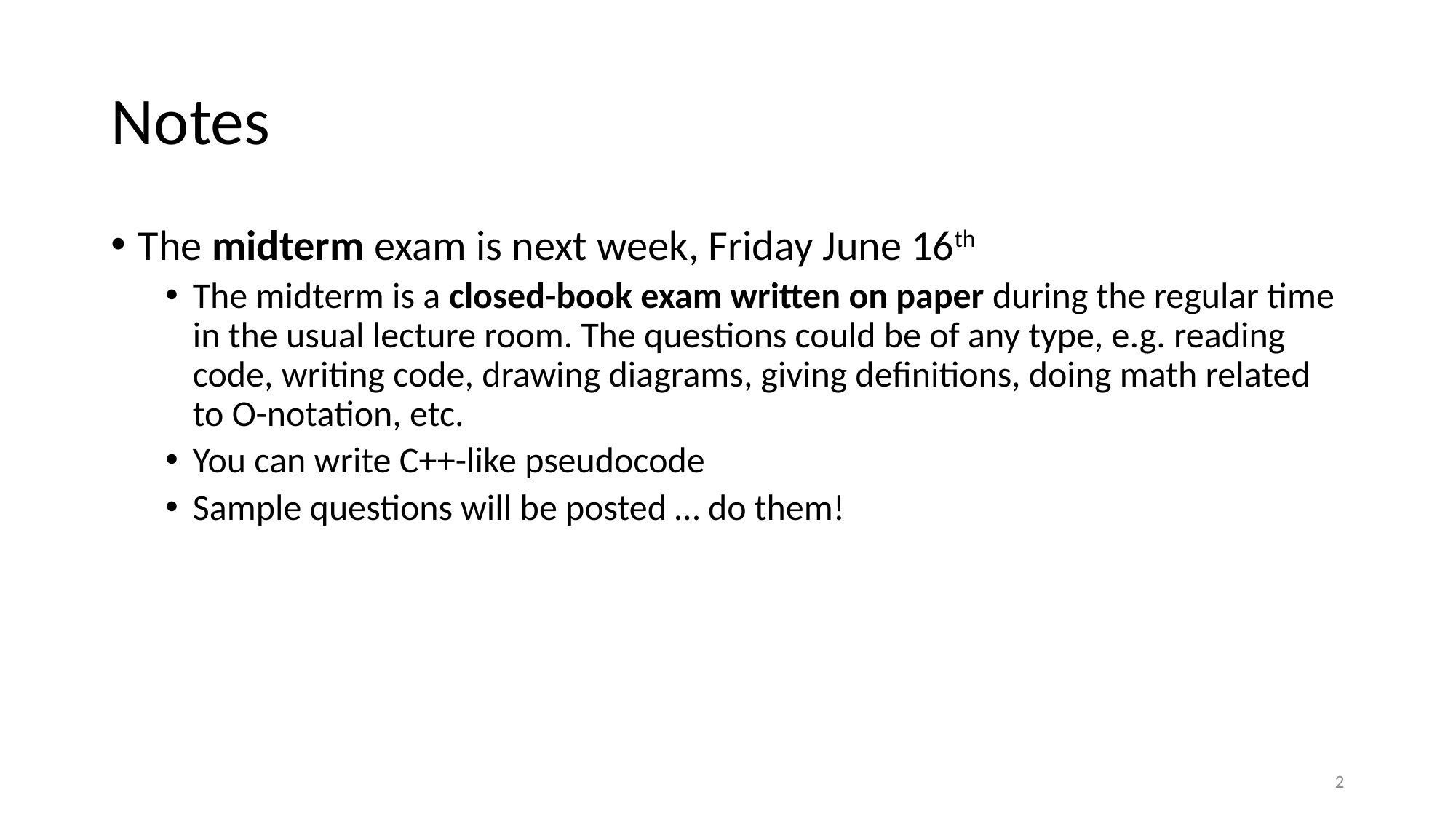

# Notes
The midterm exam is next week, Friday June 16th
The midterm is a closed-book exam written on paper during the regular time in the usual lecture room. The questions could be of any type, e.g. reading code, writing code, drawing diagrams, giving definitions, doing math related to O-notation, etc.
You can write C++-like pseudocode
Sample questions will be posted … do them!

2